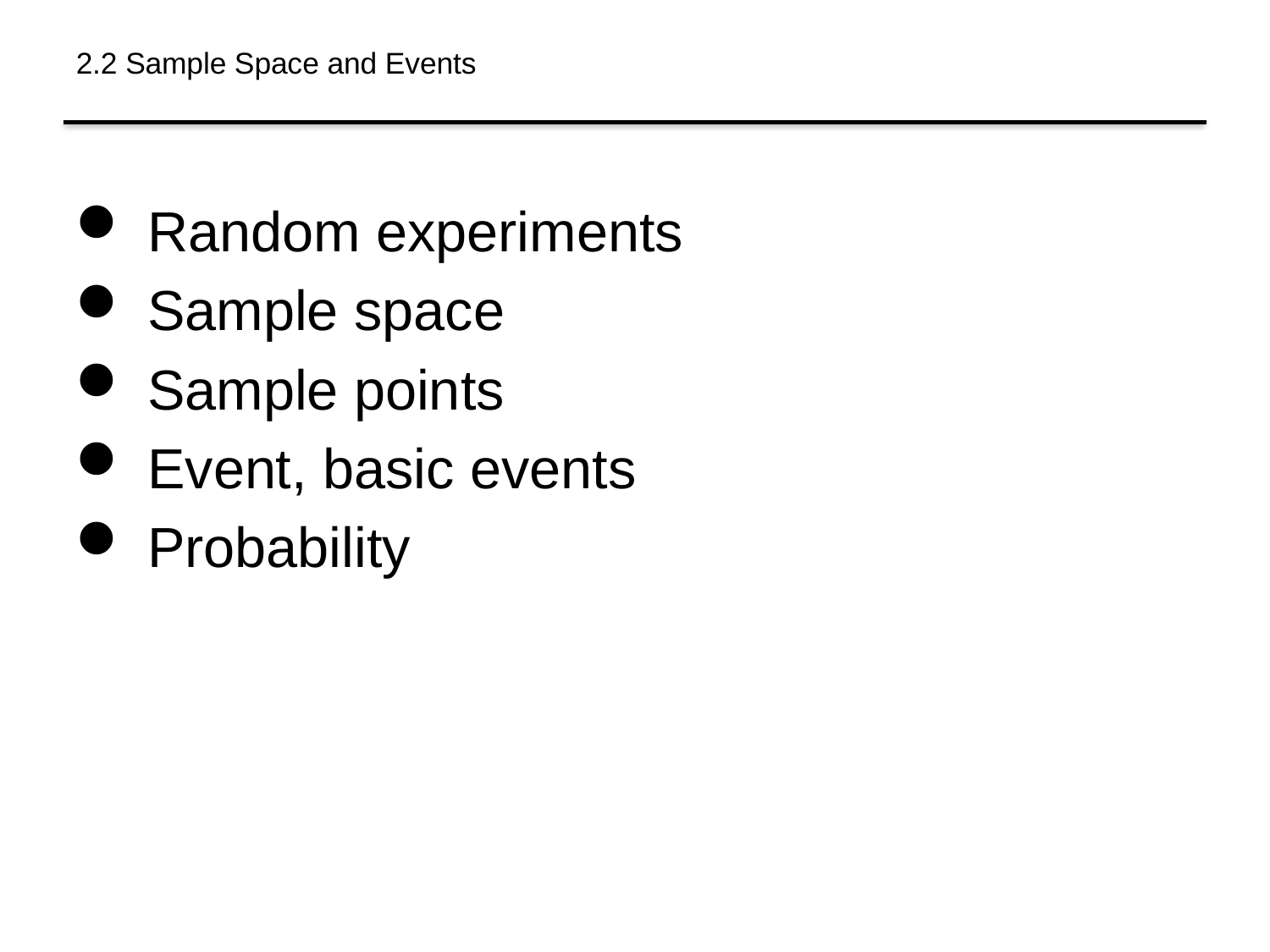

# 2.2 Sample Space and Events
Random experiments
Sample space
Sample points
Event, basic events
Probability